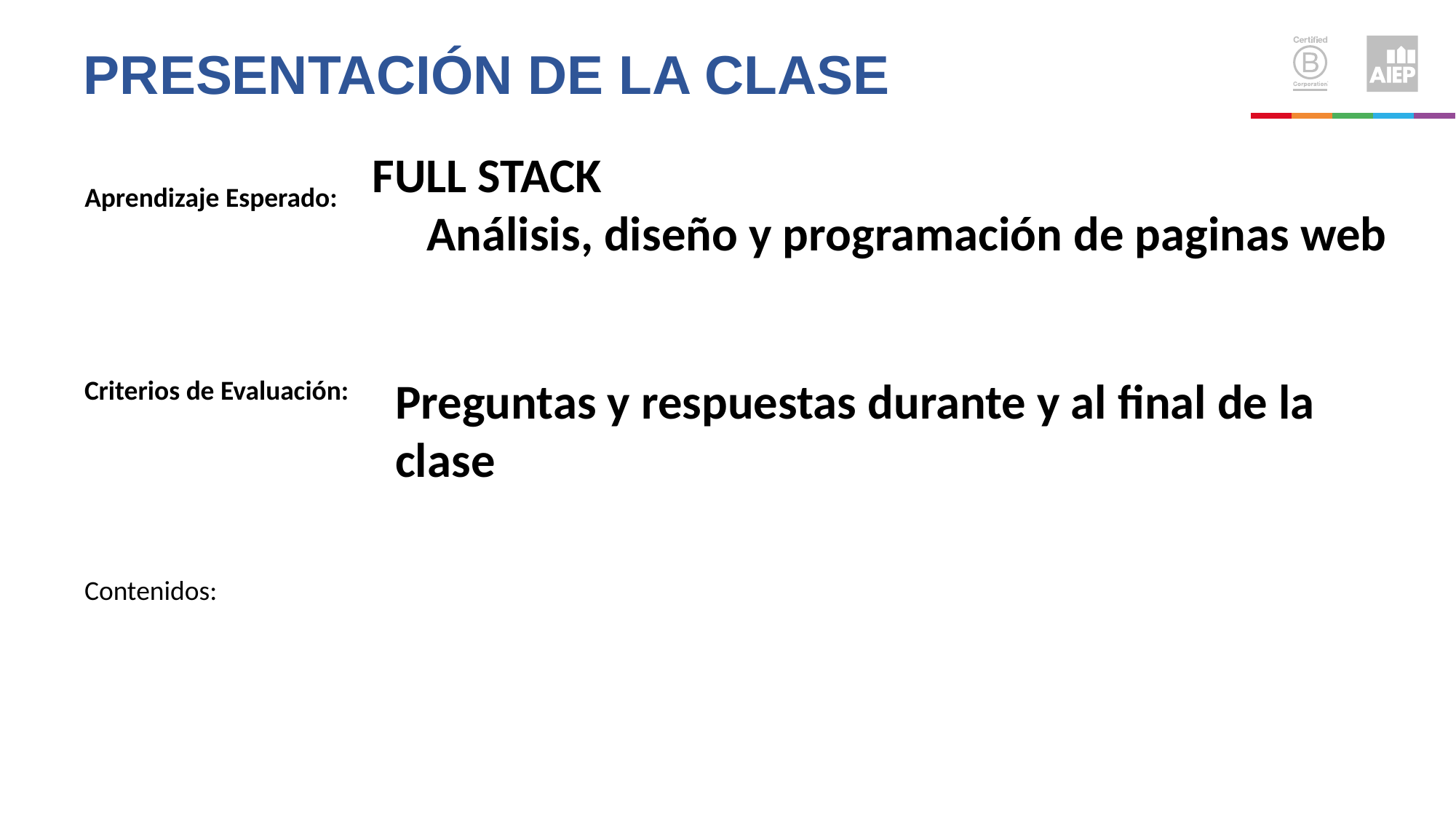

# PRESENTACIÓN DE LA CLASE
FULL STACK
     Análisis, diseño y programación de paginas web
Aprendizaje Esperado:
Preguntas y respuestas durante y al final de la clase
Criterios de Evaluación:
Contenidos: